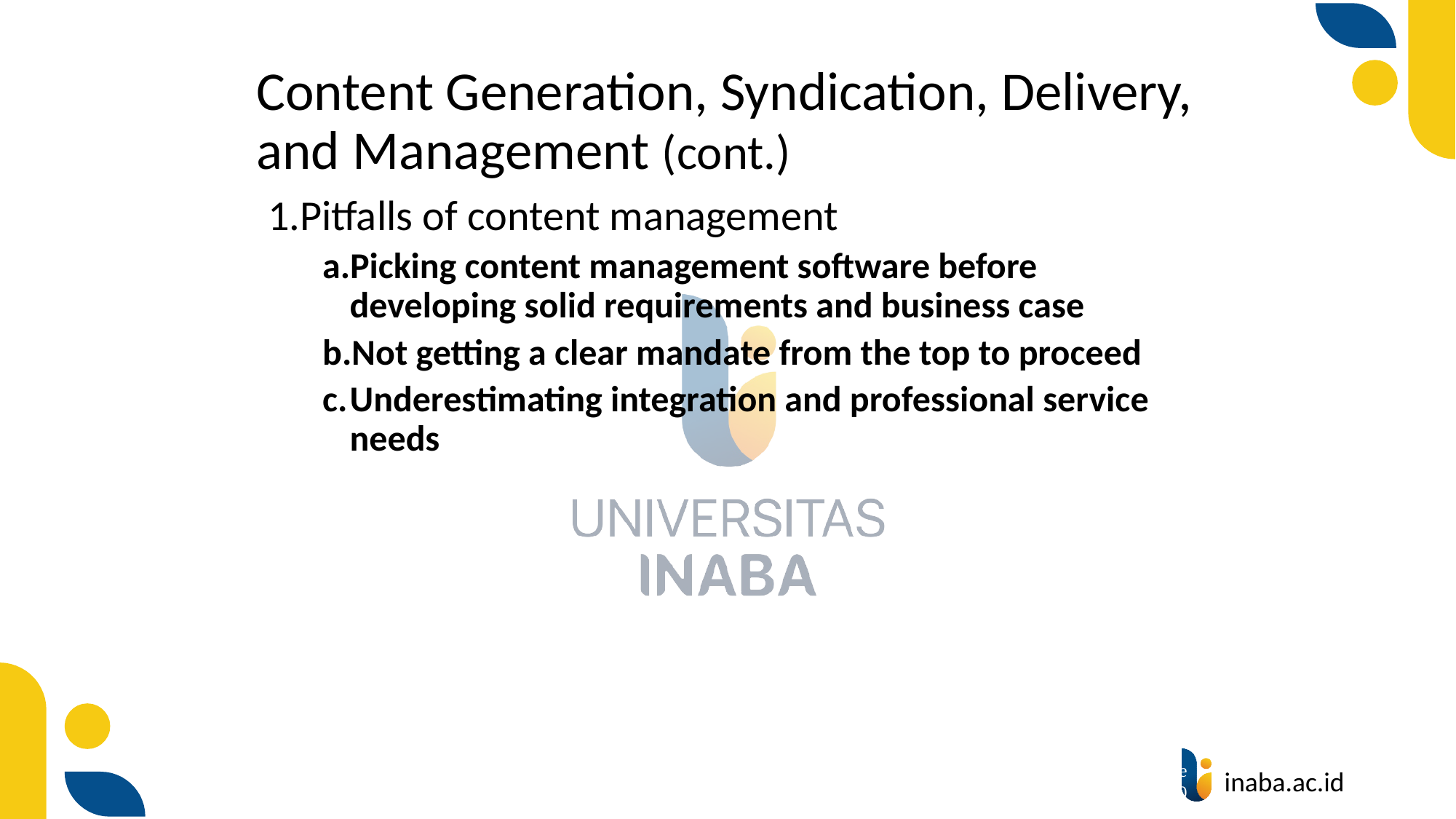

# Content Generation, Syndication, Delivery, and Management (cont.)
Pitfalls of content management
Picking content management software before developing solid requirements and business case
Not getting a clear mandate from the top to proceed
Underestimating integration and professional service needs
42
© Prentice Hall 2020